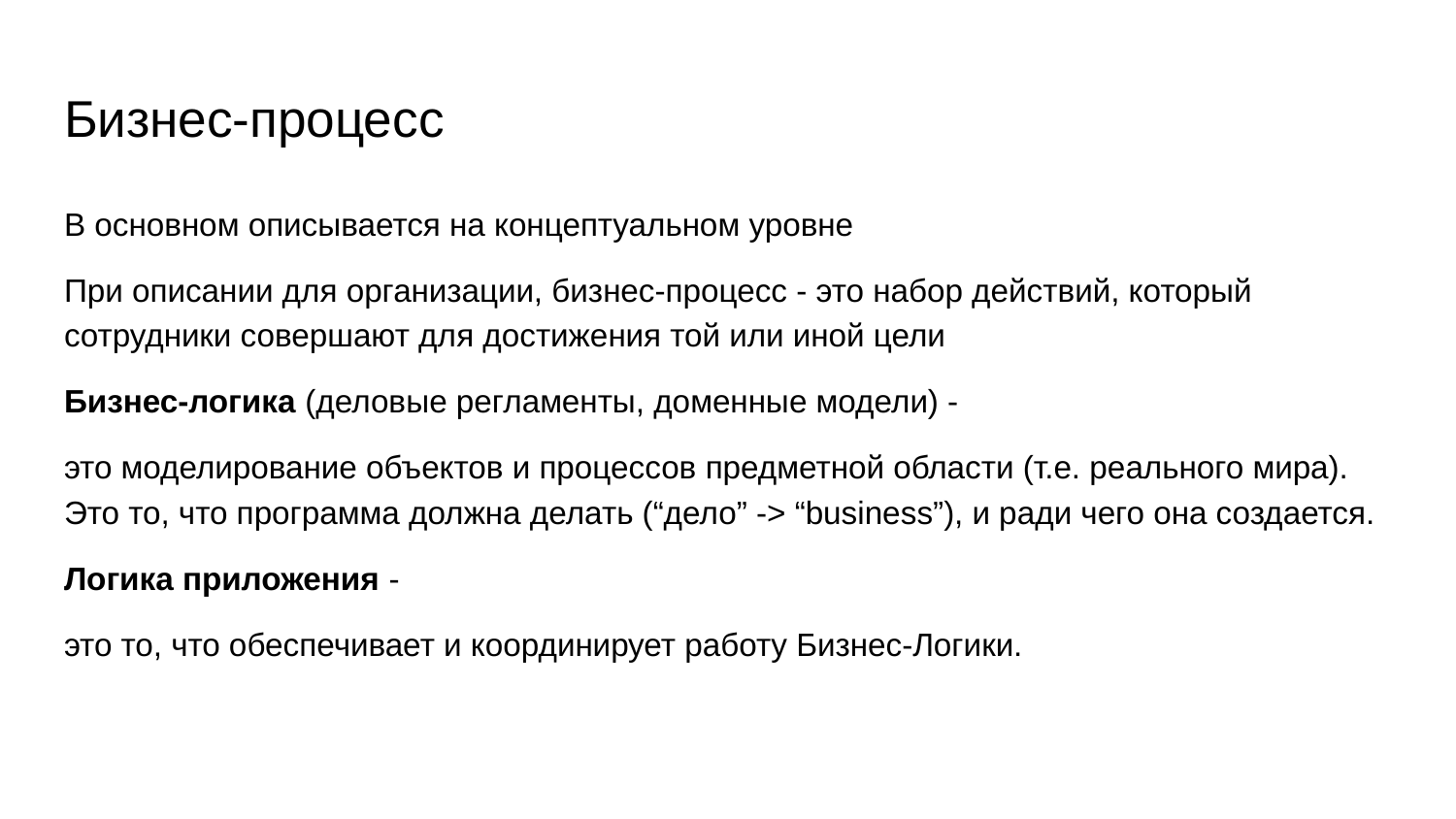

# Бизнес-процесс
В основном описывается на концептуальном уровне
При описании для организации, бизнес-процесс - это набор действий, который сотрудники совершают для достижения той или иной цели
Бизнес-логика (деловые регламенты, доменные модели) -
это моделирование объектов и процессов предметной области (т.е. реального мира). Это то, что программа должна делать (“дело” -> “business”), и ради чего она создается.
Логика приложения -
это то, что обеспечивает и координирует работу Бизнес-Логики.